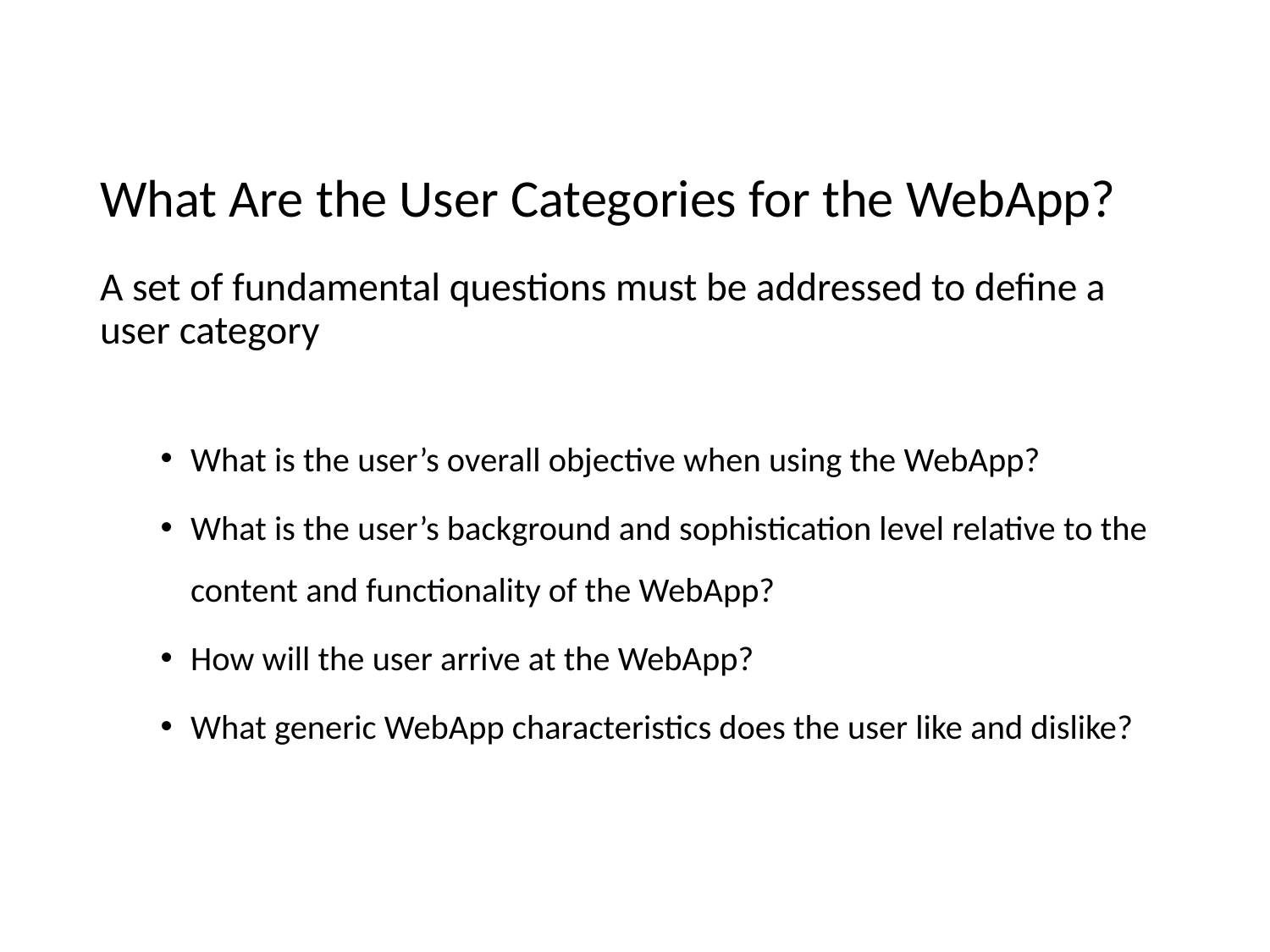

# What Are the User Categories for the WebApp?
A set of fundamental questions must be addressed to define a user category

What is the user’s overall objective when using the WebApp?
What is the user’s background and sophistication level relative to the content and functionality of the WebApp?
How will the user arrive at the WebApp?
What generic WebApp characteristics does the user like and dislike?